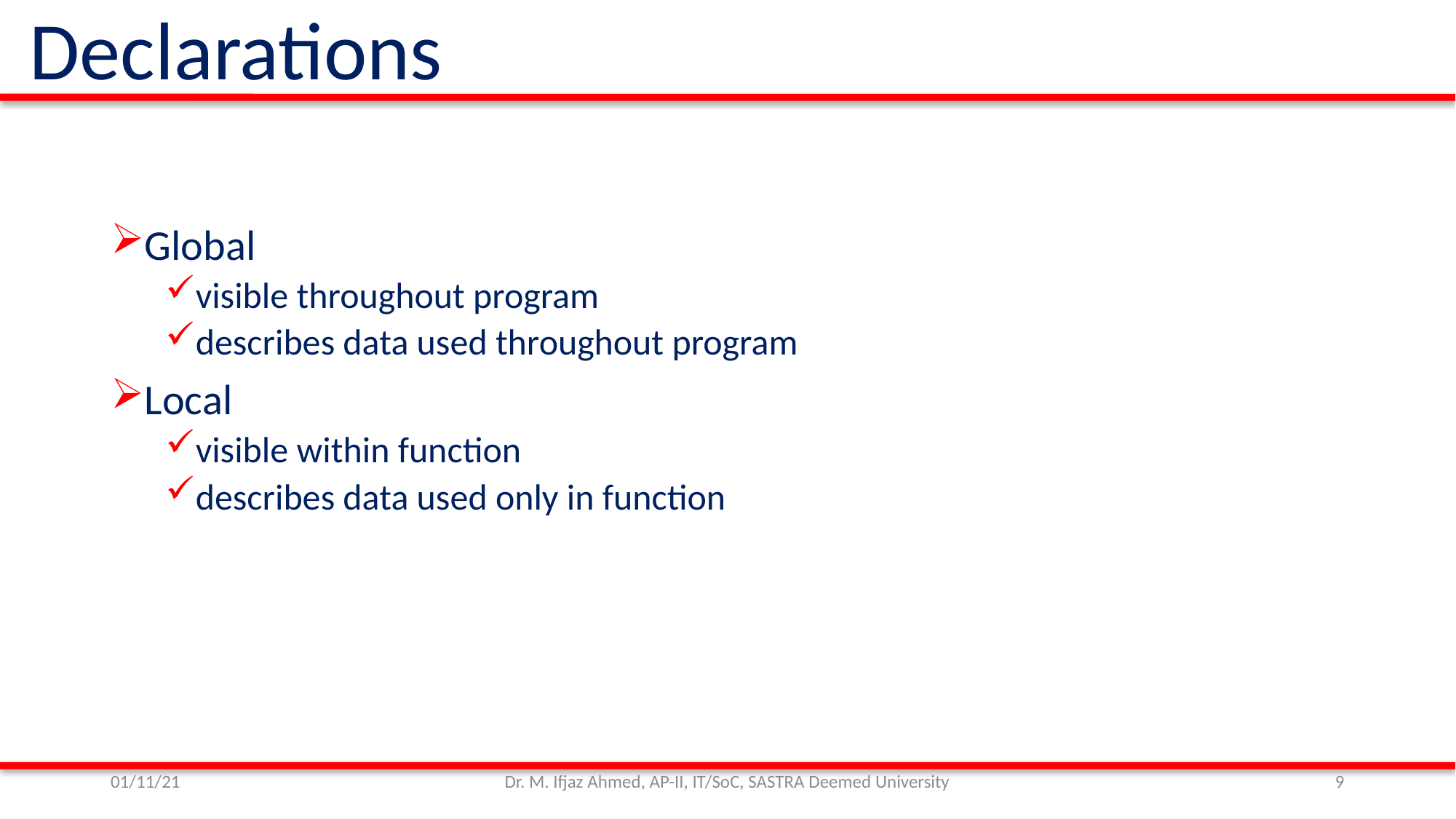

Declarations

Global
visible throughout program
describes data used throughout program
Local
visible within function
describes data used only in function
01/11/21
Dr. M. Ifjaz Ahmed, AP-II, IT/SoC, SASTRA Deemed University
9